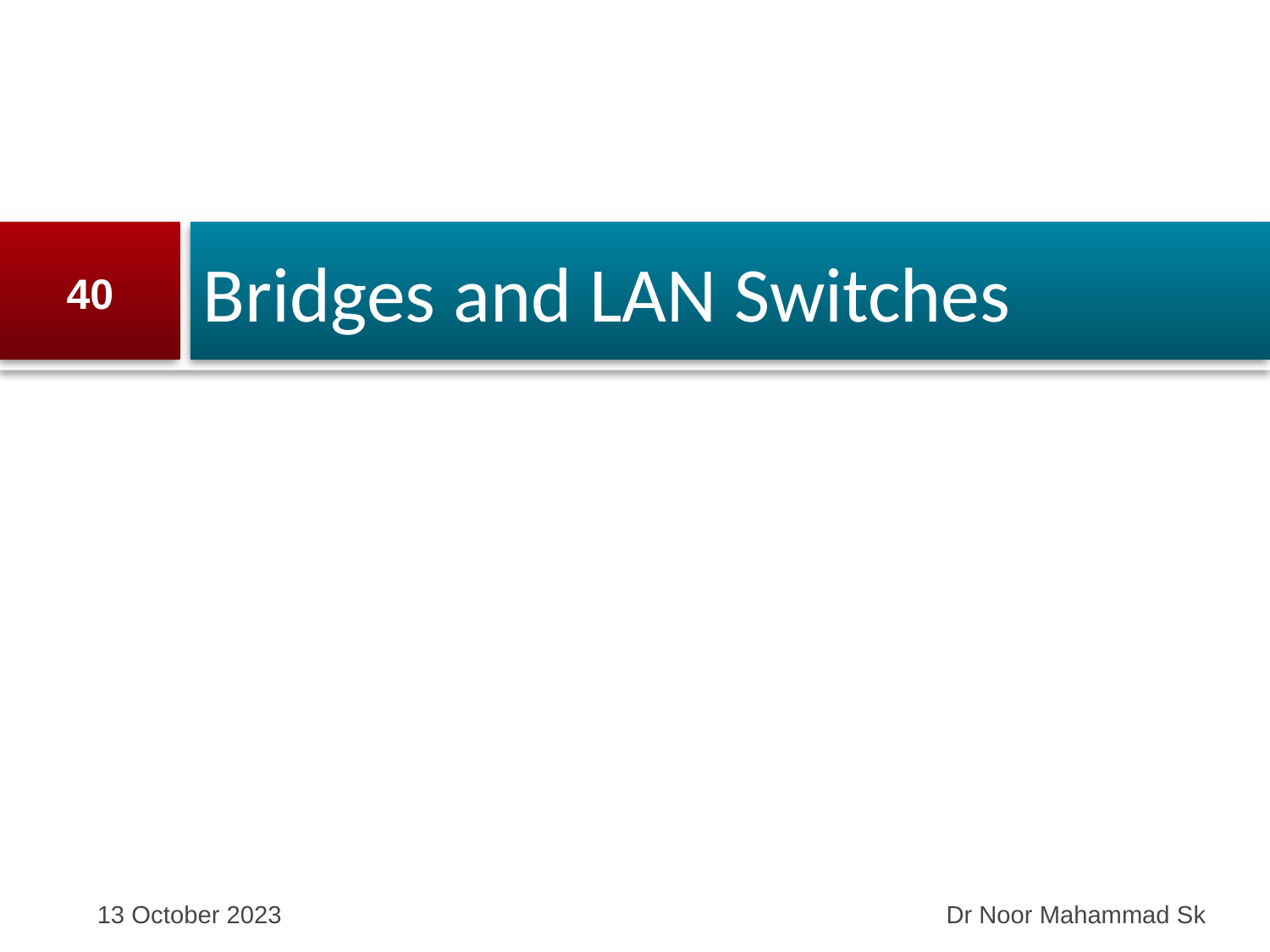

# Bridges and LAN Switches
40

Dr Noor Mahammad Sk
13 October 2023